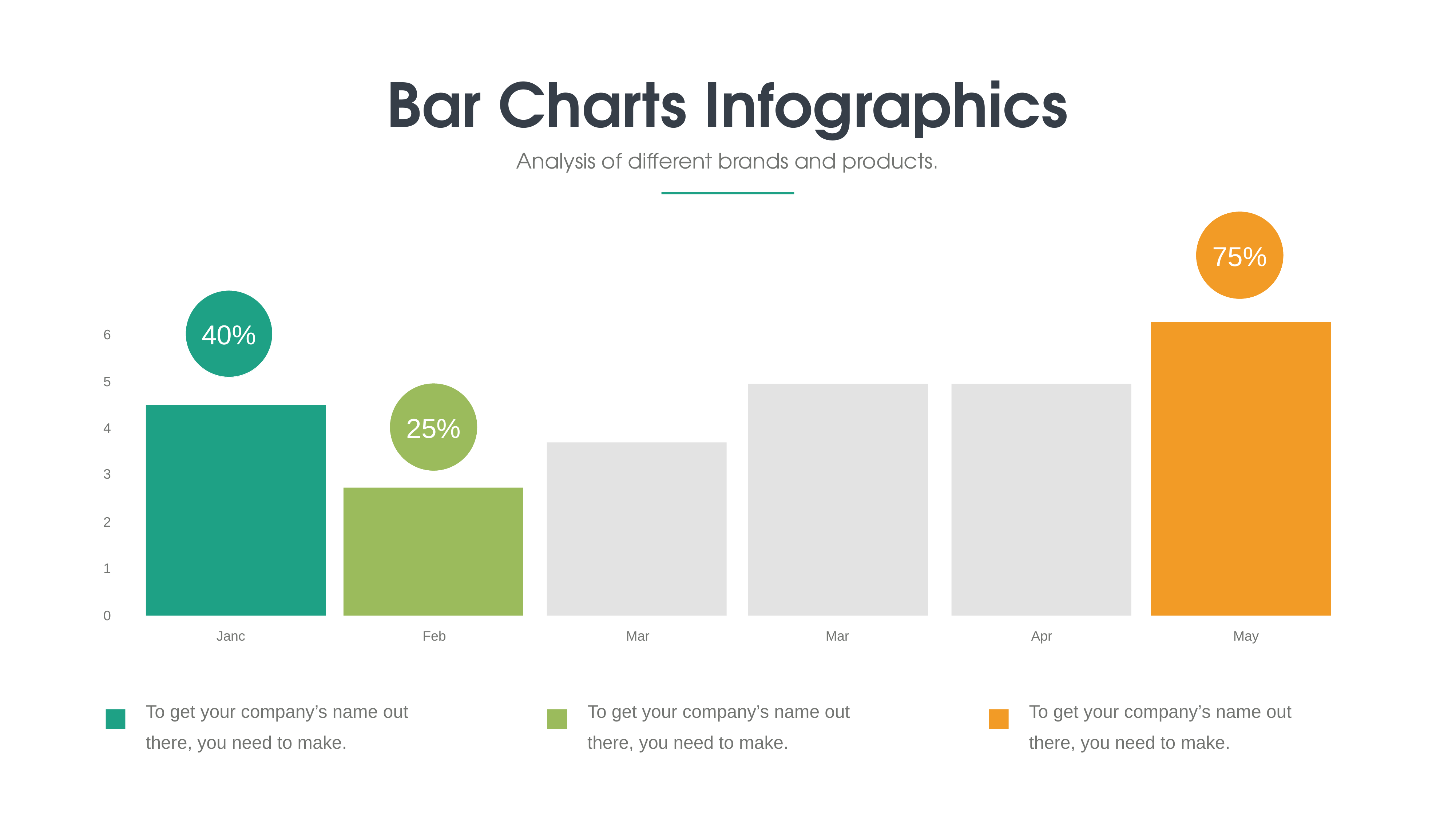

Bar Charts Infographics
Analysis of different brands and products.

75%

40%

6
5

25%

4

3

2
1
0
Janc
Feb
Mar
Mar
Apr
May
To get your company’s name out there, you need to make.
To get your company’s name out there, you need to make.
To get your company’s name out there, you need to make.